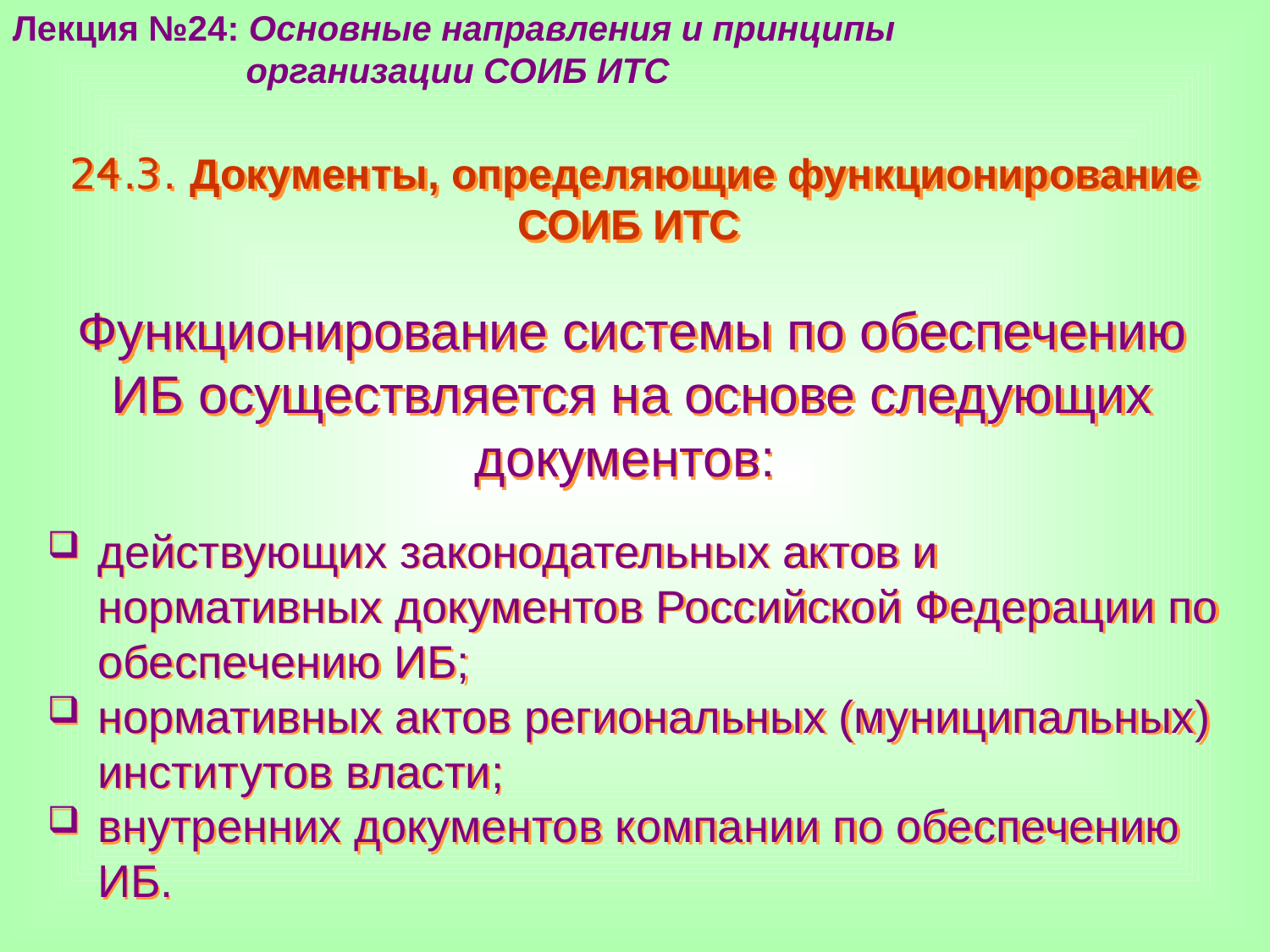

Лекция №24: Основные направления и принципы
                        организации СОИБ ИТС
24.3. Документы, определяющие функционирование СОИБ ИТС
Функционирование системы по обеспечению ИБ осуществляется на основе следующих документов:
действующих законодательных актов и нормативных документов Российской Федерации по обеспечению ИБ;
нормативных актов региональных (муниципальных) институтов власти;
внутренних документов компании по обеспечению ИБ.